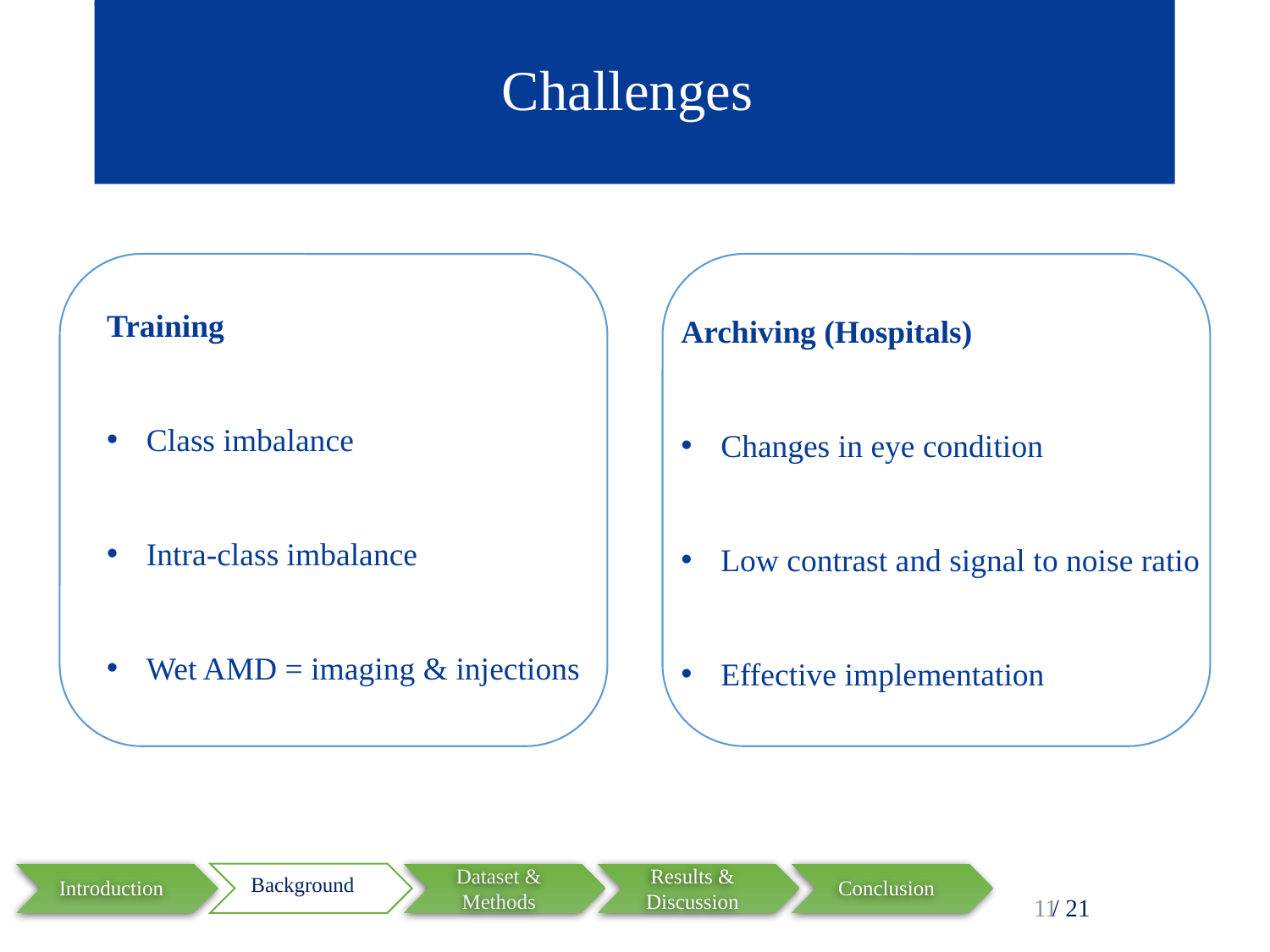

Challenges

Training

Class imbalance

Intra-class imbalance

Wet AMD = imaging & injections
Archiving (Hospitals)

Changes in eye condition

Low contrast and signal to noise ratio

Effective implementation
Results & Discussion

Dataset & Methods

Introduction

Background

Conclusion
11